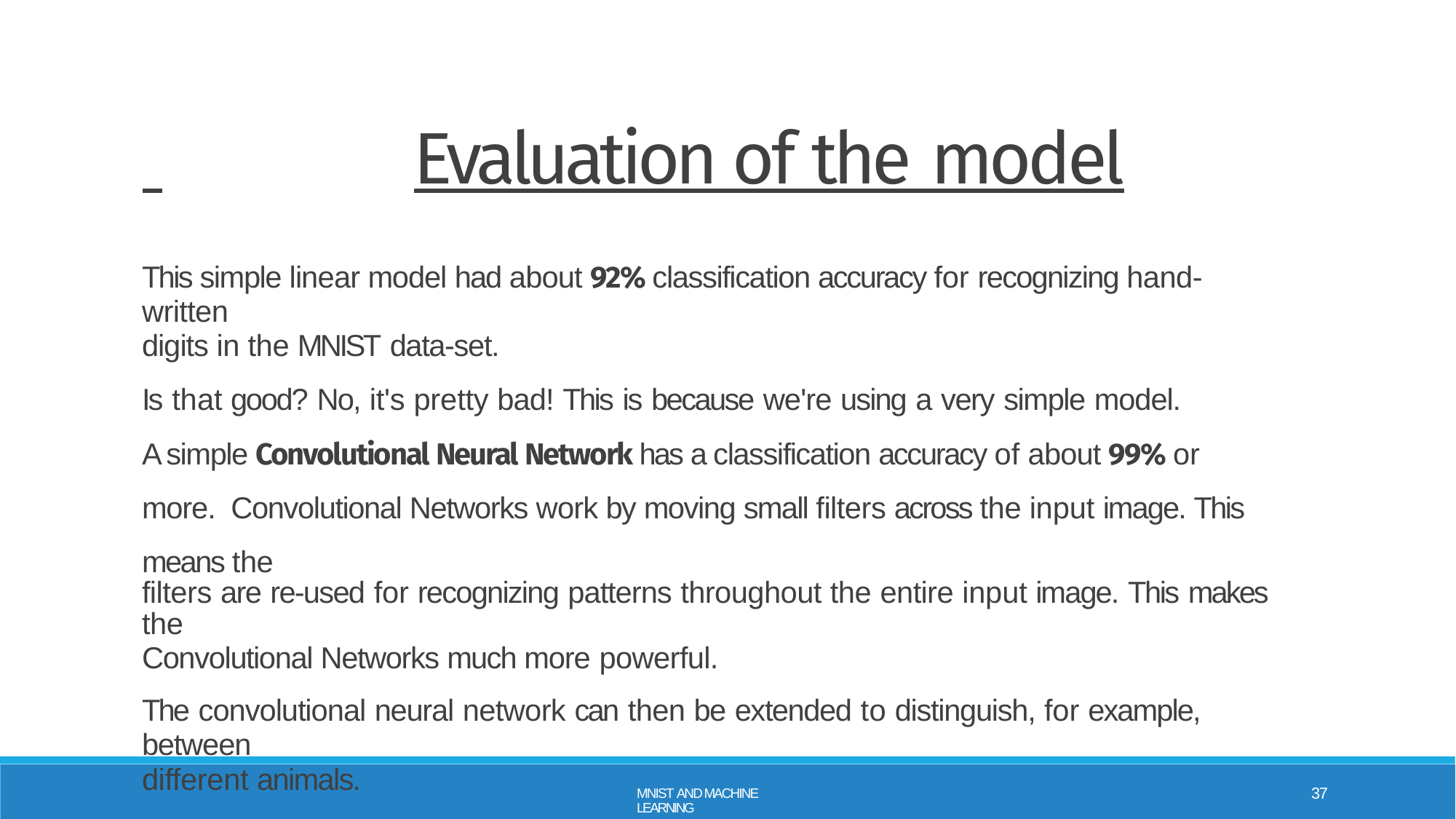

# Evaluation of the model
This simple linear model had about 92% classification accuracy for recognizing hand-written
digits in the MNIST data-set.
Is that good? No, it's pretty bad! This is because we're using a very simple model.
A simple Convolutional Neural Network has a classification accuracy of about 99% or more.  Convolutional Networks work by moving small filters across the input image. This means the
filters are re-used for recognizing patterns throughout the entire input image. This makes the
Convolutional Networks much more powerful.
The convolutional neural network can then be extended to distinguish, for example, between
different animals.
37
MNIST AND MACHINE LEARNING